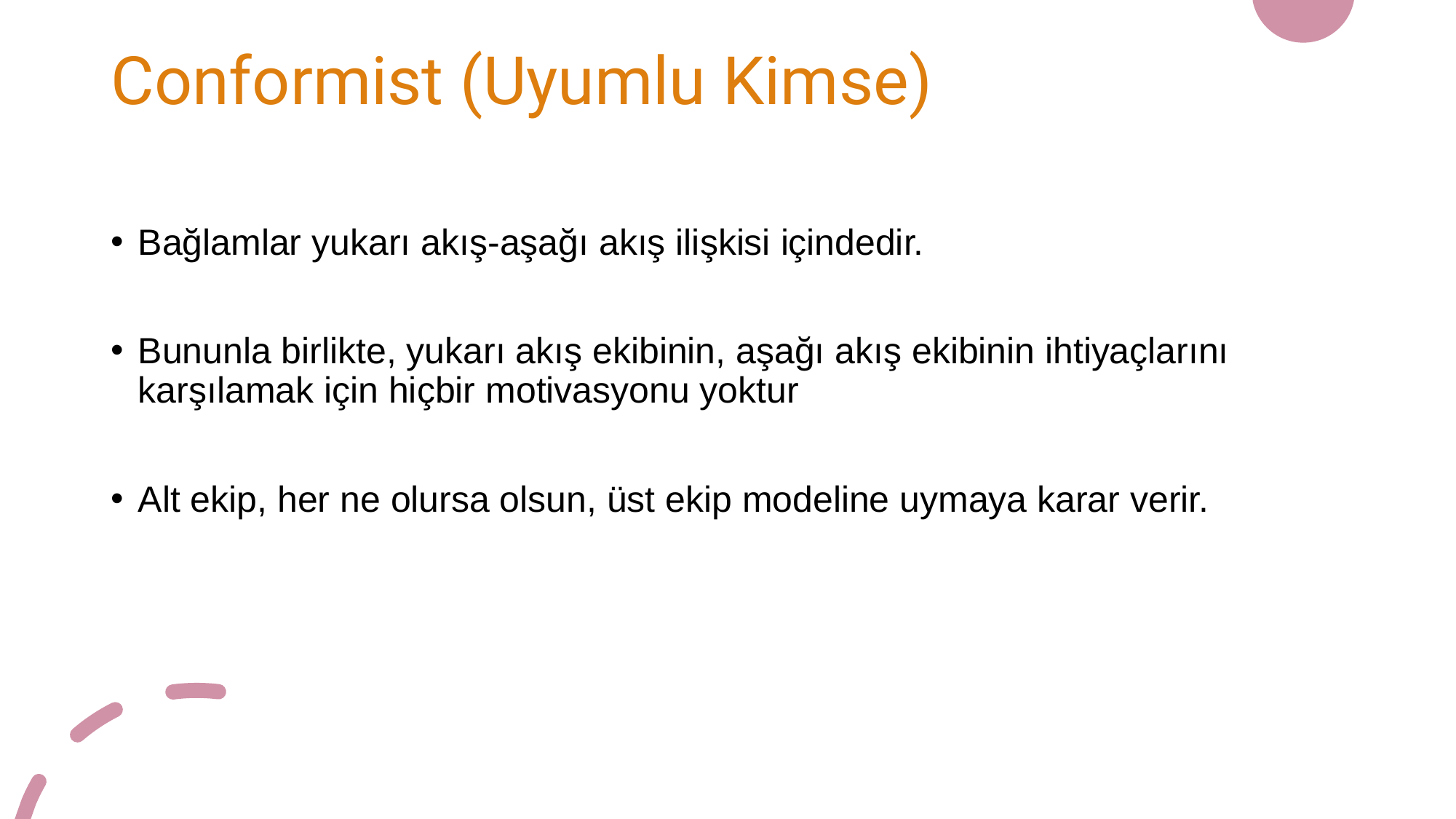

# Conformist (Uyumlu Kimse)
Bağlamlar yukarı akış-aşağı akış ilişkisi içindedir.

Bununla birlikte, yukarı akış ekibinin, aşağı akış ekibinin ihtiyaçlarını karşılamak için hiçbir motivasyonu yoktur

Alt ekip, her ne olursa olsun, üst ekip modeline uymaya karar verir.